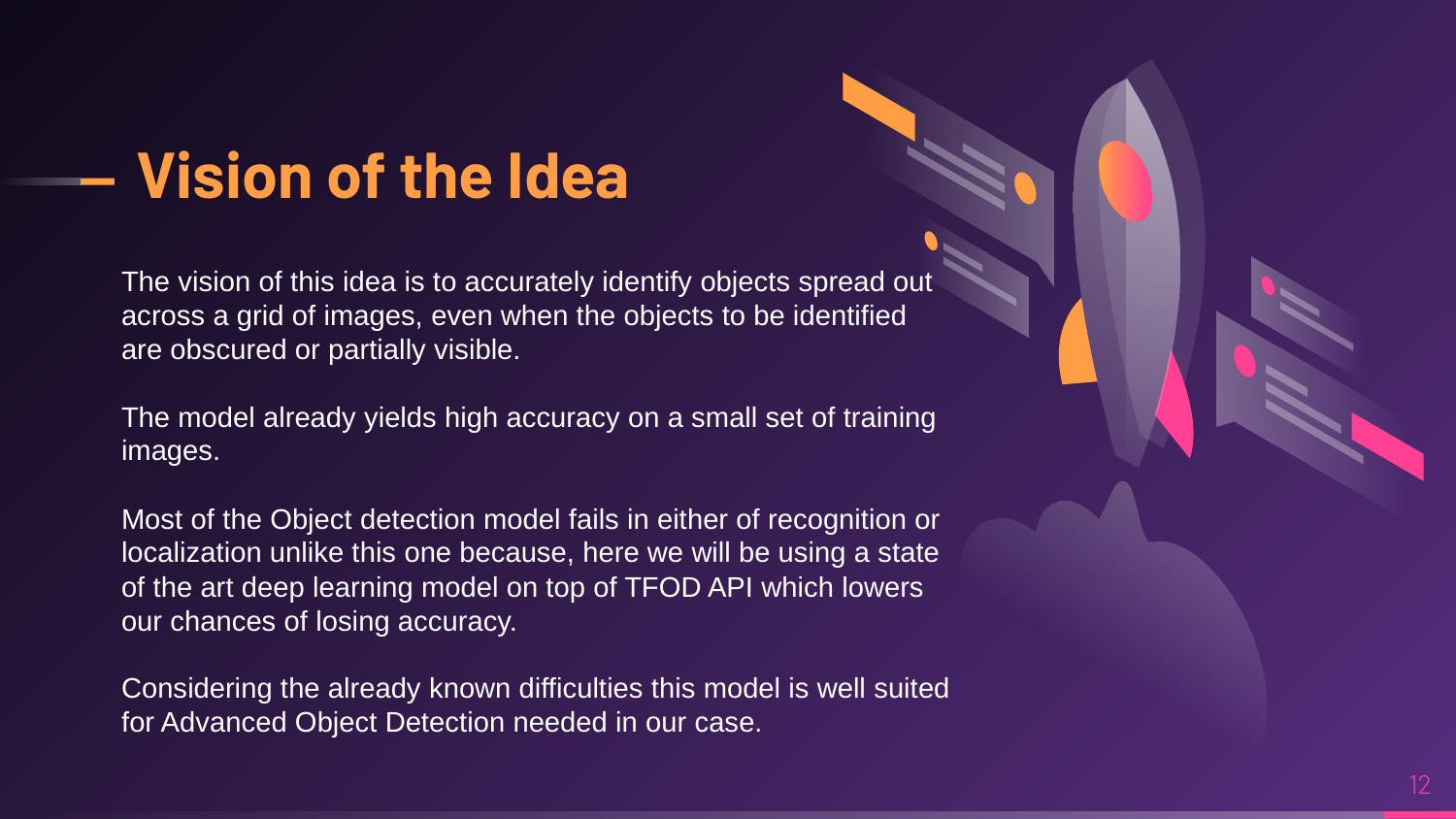

# Vision of the Idea
The vision of this idea is to accurately identify objects spread out across a grid of images, even when the objects to be identified are obscured or partially visible.

The model already yields high accuracy on a small set of training images.

Most of the Object detection model fails in either of recognition or localization unlike this one because, here we will be using a state of the art deep learning model on top of TFOD API which lowers our chances of losing accuracy.

Considering the already known difficulties this model is well suited for Advanced Object Detection needed in our case.
12